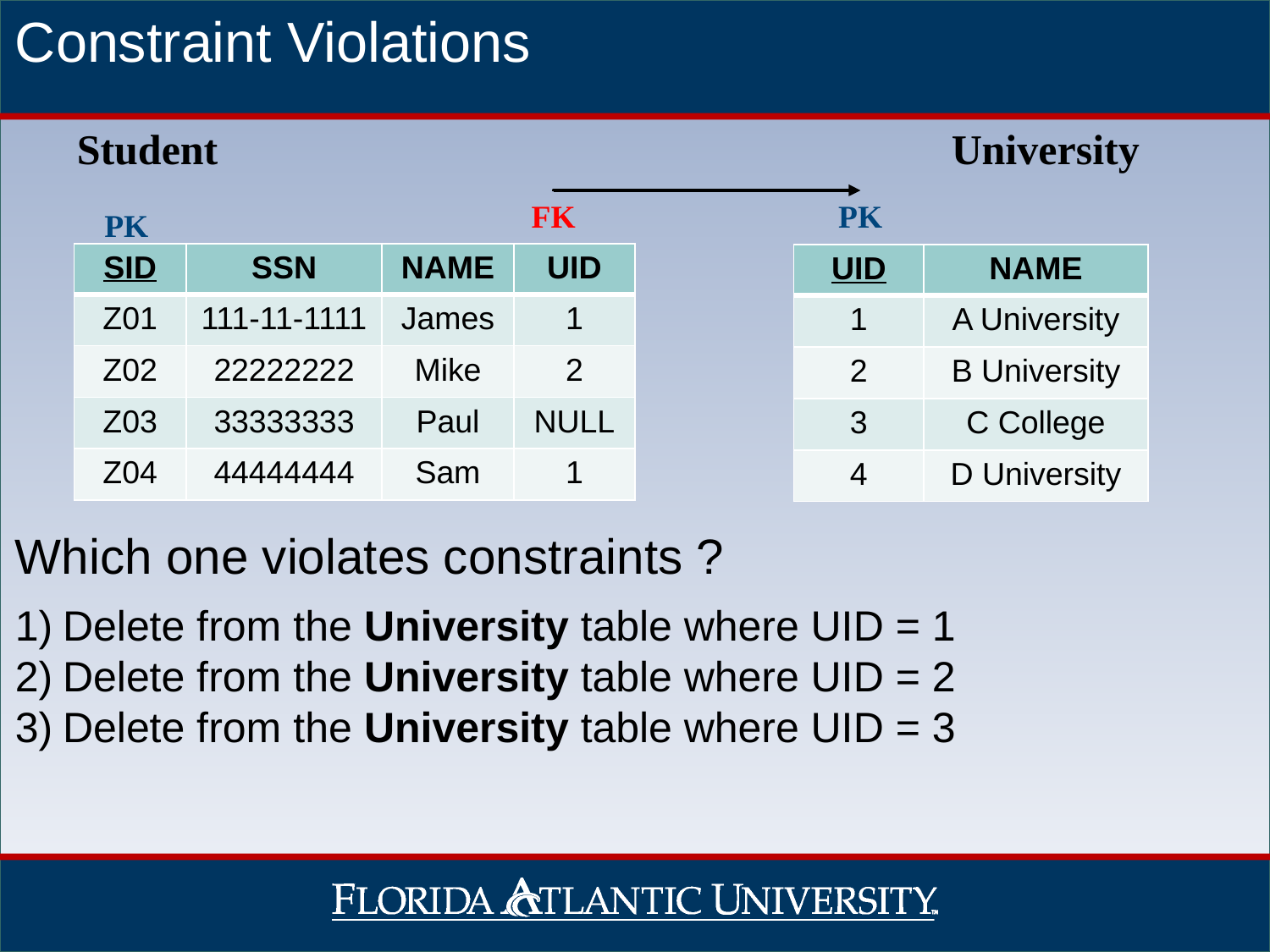

Constraint Violations
Student
University
FK
PK
PK
| SID | SSN | NAME | UID |
| --- | --- | --- | --- |
| Z01 | 111-11-1111 | James | 1 |
| Z02 | 22222222 | Mike | 2 |
| Z03 | 33333333 | Paul | NULL |
| Z04 | 44444444 | Sam | 1 |
| UID | NAME |
| --- | --- |
| 1 | A University |
| 2 | B University |
| 3 | C College |
| 4 | D University |
Which one violates constraints ?
Delete from the University table where UID = 1
Delete from the University table where UID = 2
Delete from the University table where UID = 3